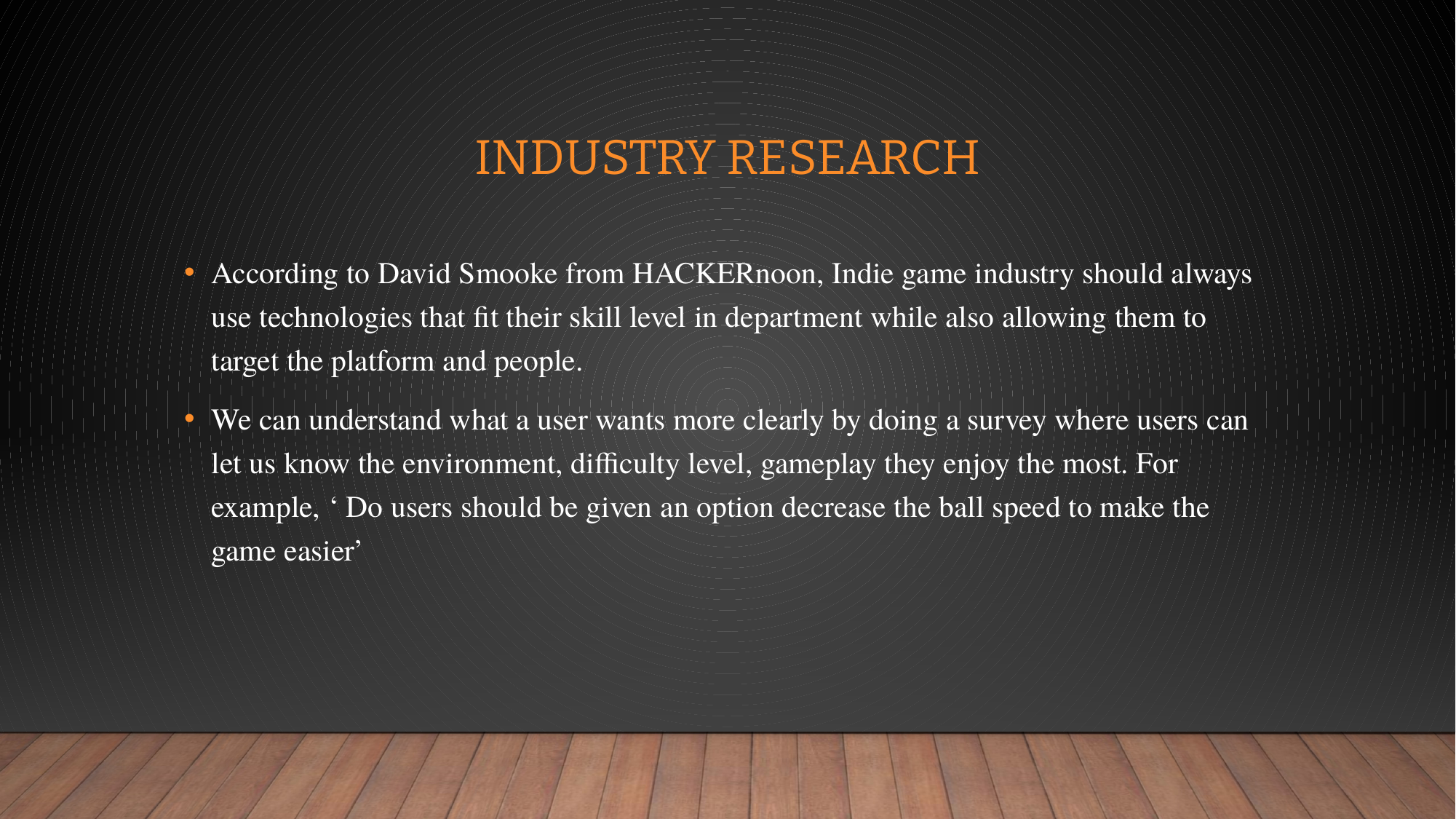

# Industry Research
According to David Smooke from HACKERnoon, Indie game industry should always use technologies that fit their skill level in department while also allowing them to target the platform and people.
We can understand what a user wants more clearly by doing a survey where users can let us know the environment, difficulty level, gameplay they enjoy the most. For example, ‘ Do users should be given an option decrease the ball speed to make the game easier’